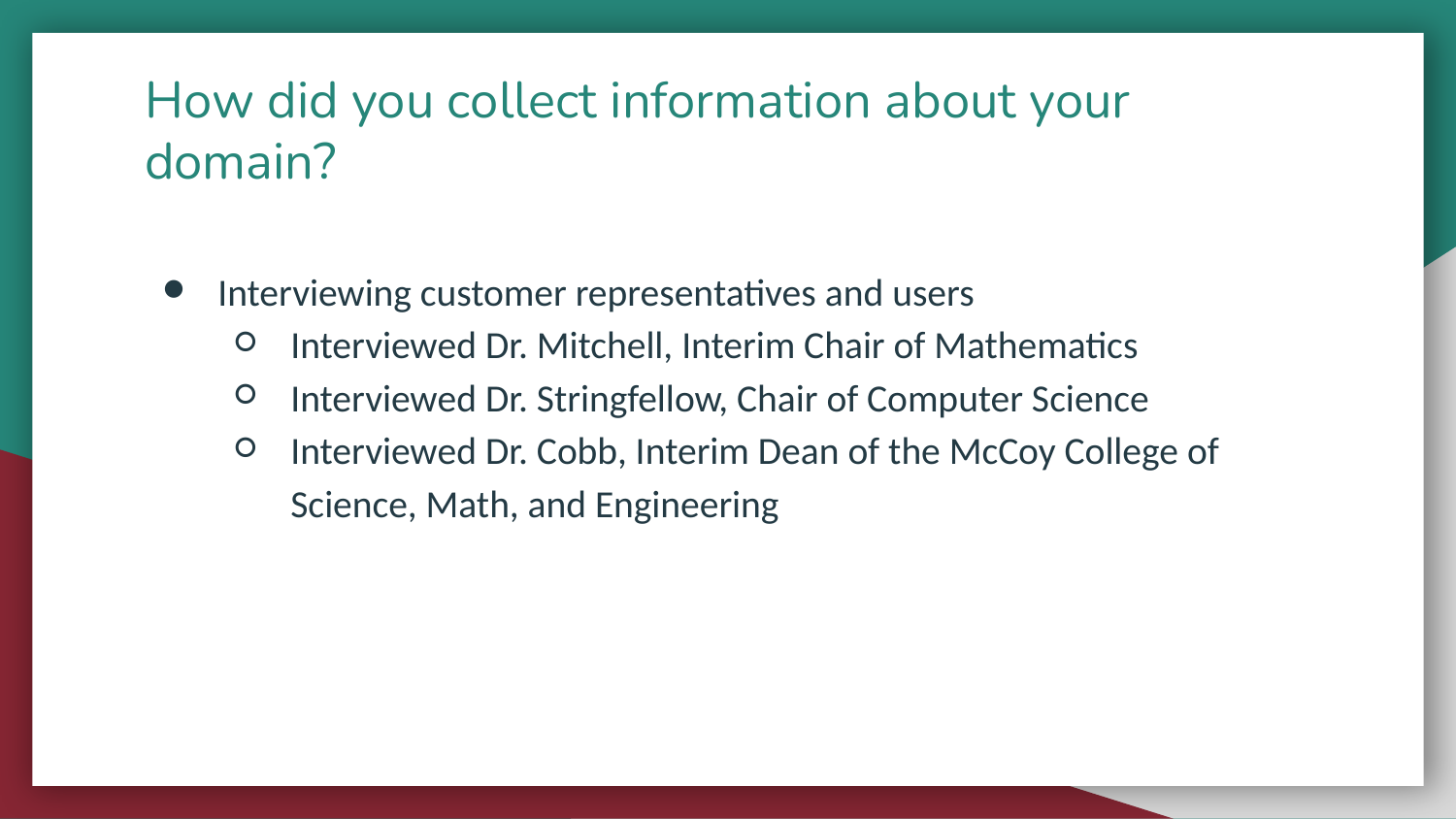

# How did you collect information about your domain?
Interviewing customer representatives and users
Interviewed Dr. Mitchell, Interim Chair of Mathematics
Interviewed Dr. Stringfellow, Chair of Computer Science
Interviewed Dr. Cobb, Interim Dean of the McCoy College of Science, Math, and Engineering